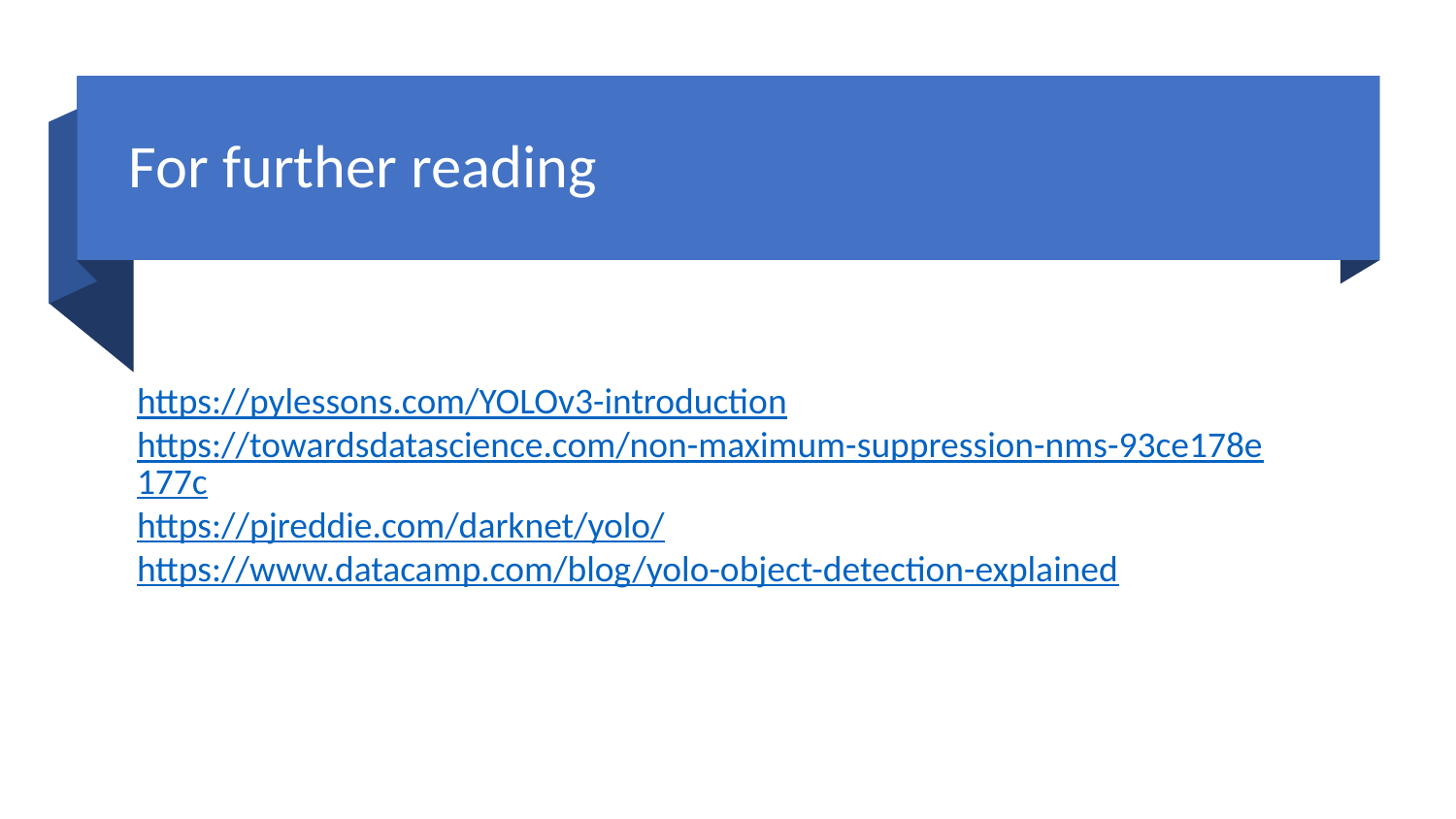

# For further reading

https://pylessons.com/YOLOv3-introduction
https://towardsdatascience.com/non-maximum-suppression-nms-93ce178e177c
https://pjreddie.com/darknet/yolo/
https://www.datacamp.com/blog/yolo-object-detection-explained